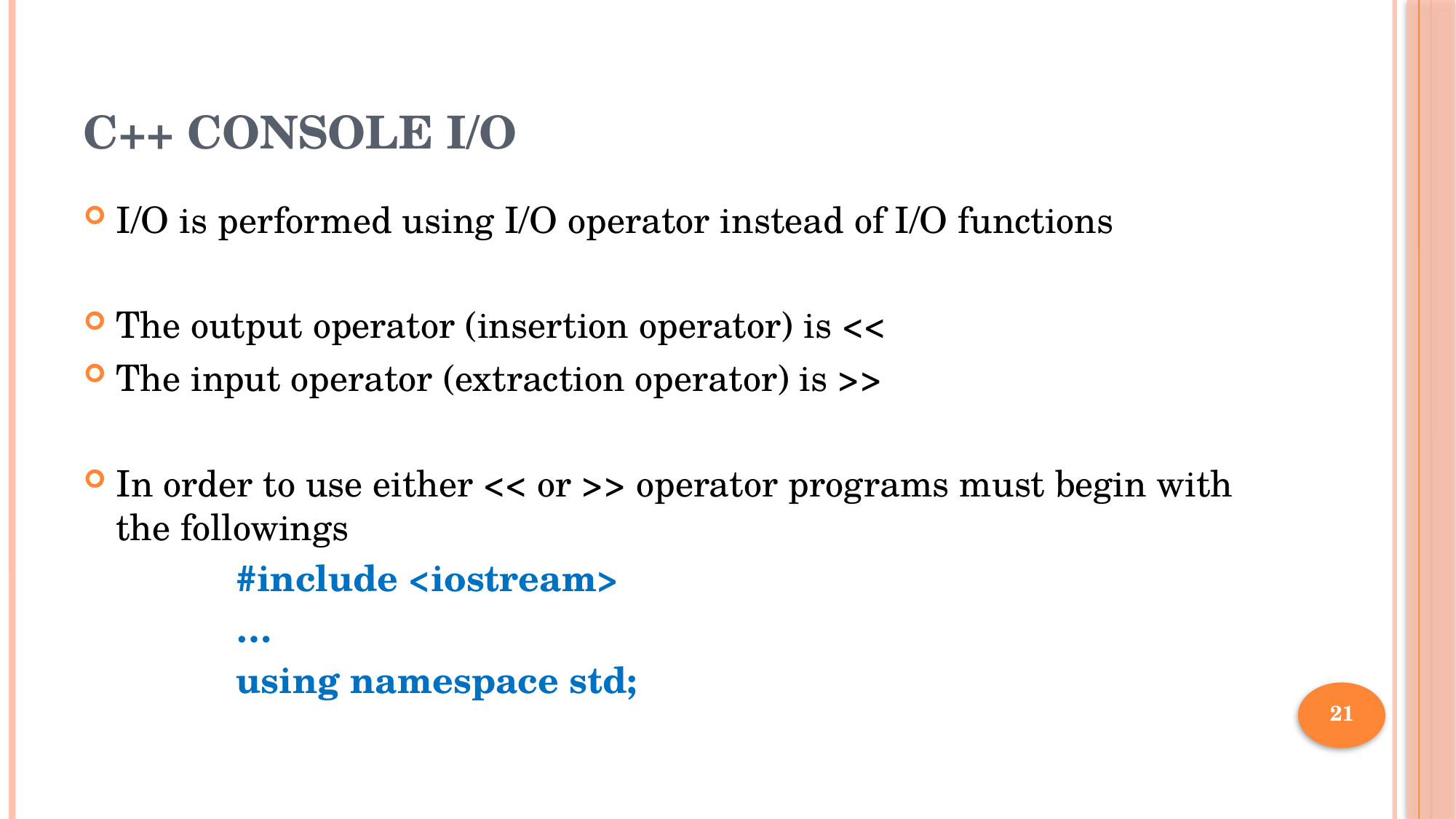

# C++ Console I/O
I/O is performed using I/O operator instead of I/O functions

The output operator (insertion operator) is <<
The input operator (extraction operator) is >>

In order to use either << or >> operator programs must begin with the followings
	#include <iostream>
	…
	using namespace std;

21